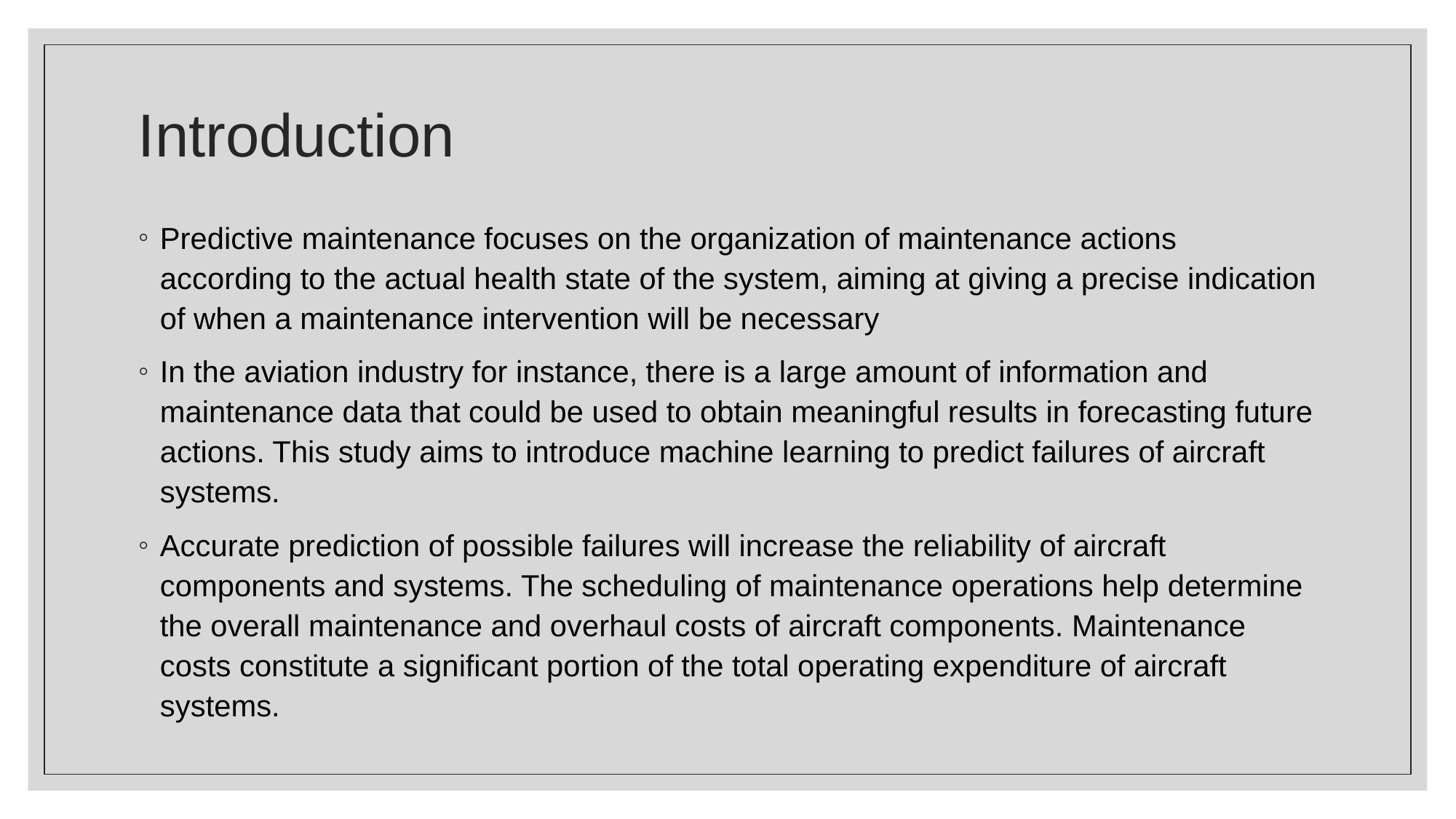

# Introduction
Predictive maintenance focuses on the organization of maintenance actions according to the actual health state of the system, aiming at giving a precise indication of when a maintenance intervention will be necessary
In the aviation industry for instance, there is a large amount of information and maintenance data that could be used to obtain meaningful results in forecasting future actions. This study aims to introduce machine learning to predict failures of aircraft systems.
Accurate prediction of possible failures will increase the reliability of aircraft components and systems. The scheduling of maintenance operations help determine the overall maintenance and overhaul costs of aircraft components. Maintenance costs constitute a significant portion of the total operating expenditure of aircraft systems.